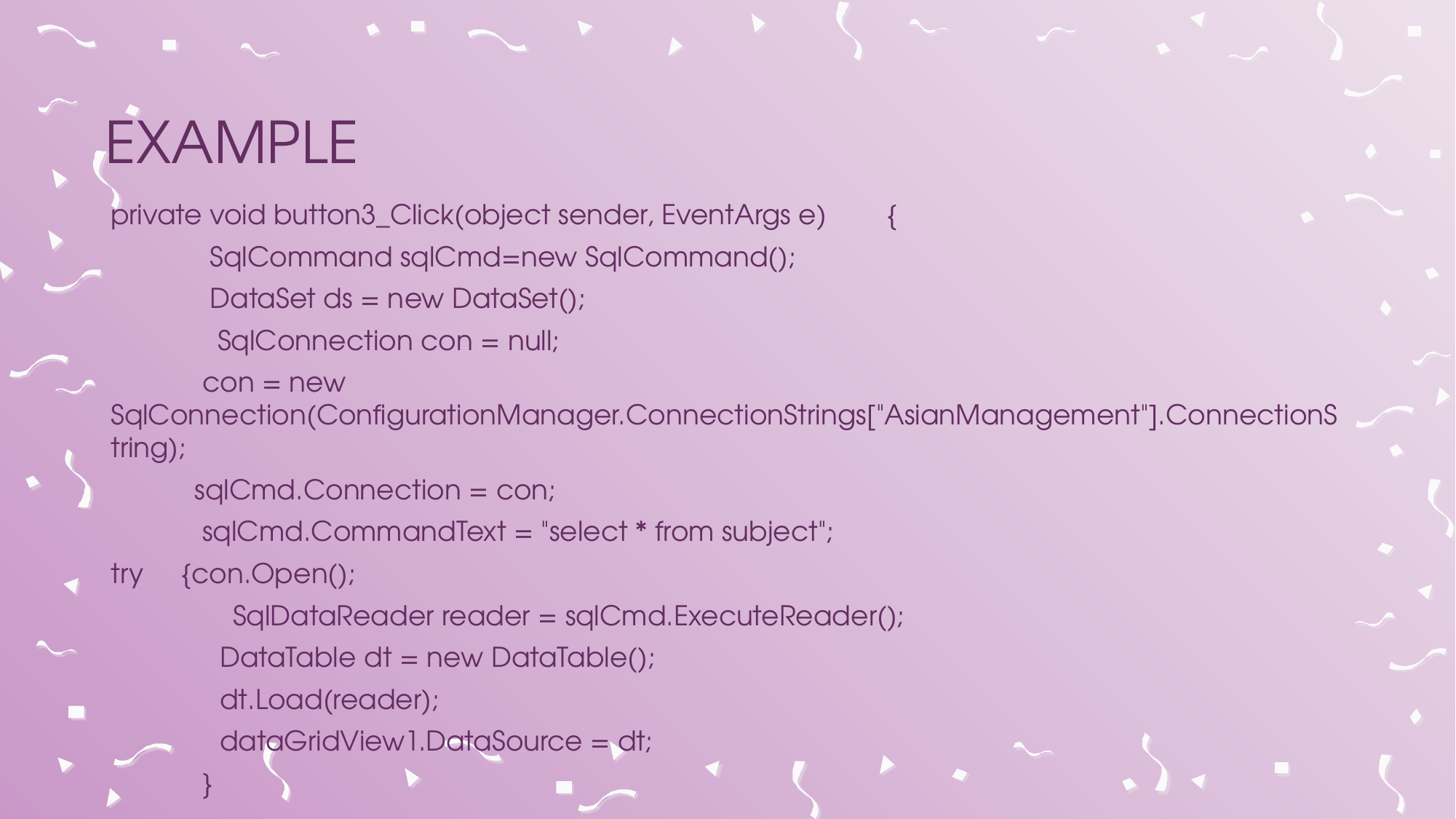

# eXAMPLE
private void button3_Click(object sender, EventArgs e)        {
             SqlCommand sqlCmd=new SqlCommand();
             DataSet ds = new DataSet();
              SqlConnection con = null;
            con = new SqlConnection(ConfigurationManager.ConnectionStrings["AsianManagement"].ConnectionString);
           sqlCmd.Connection = con;
            sqlCmd.CommandText = "select * from subject";
try     {con.Open();
                SqlDataReader reader = sqlCmd.ExecuteReader();
	DataTable dt = new DataTable();
	dt.Load(reader);
	dataGridView1.DataSource = dt;
            }